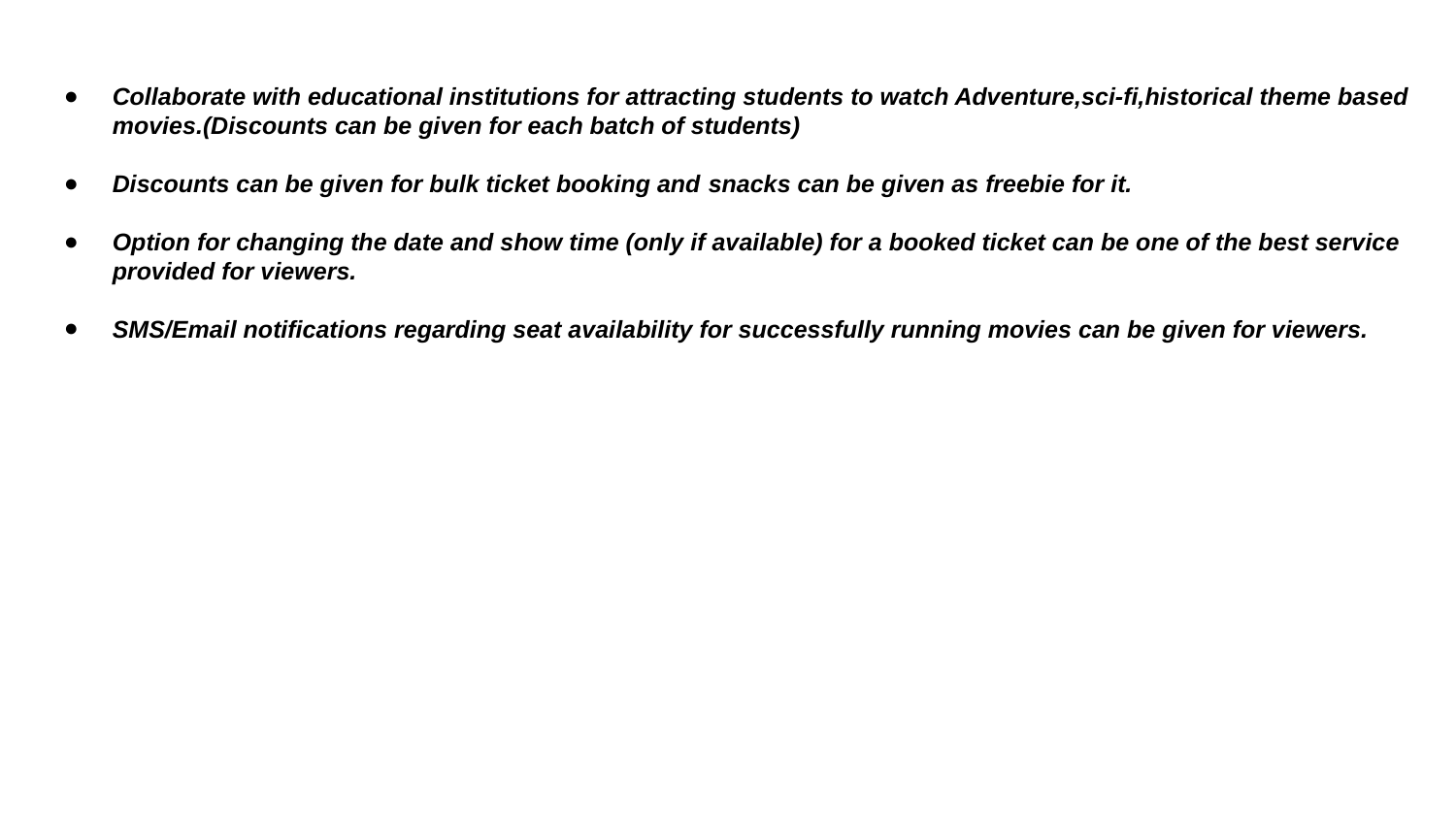

Collaborate with educational institutions for attracting students to watch Adventure,sci-fi,historical theme based movies.(Discounts can be given for each batch of students)

Discounts can be given for bulk ticket booking and snacks can be given as freebie for it.

Option for changing the date and show time (only if available) for a booked ticket can be one of the best service provided for viewers.

SMS/Email notifications regarding seat availability for successfully running movies can be given for viewers.